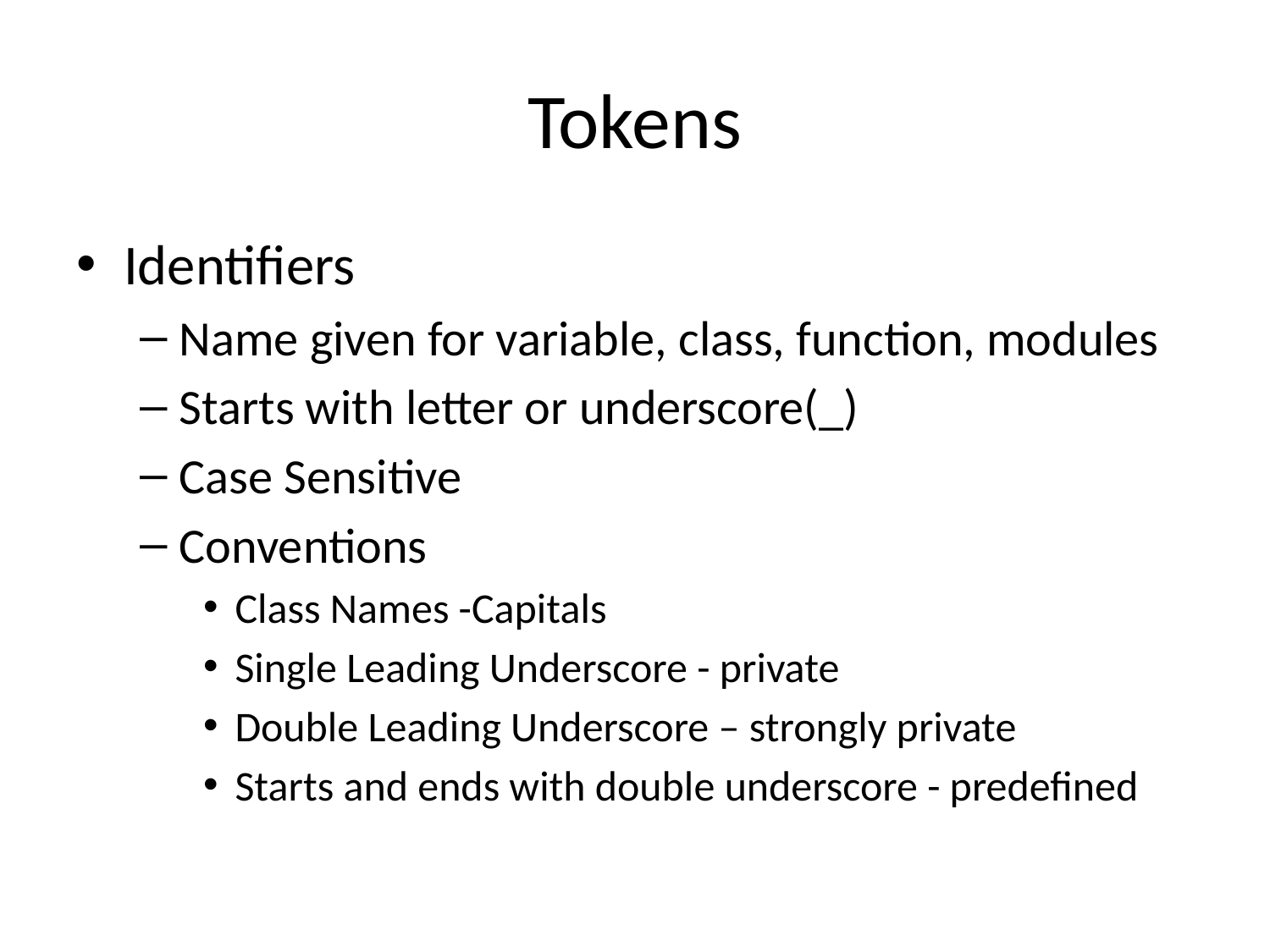

# Tokens
Identifiers
Name given for variable, class, function, modules
Starts with letter or underscore(_)
Case Sensitive
Conventions
Class Names -Capitals
Single Leading Underscore - private
Double Leading Underscore – strongly private
Starts and ends with double underscore - predefined